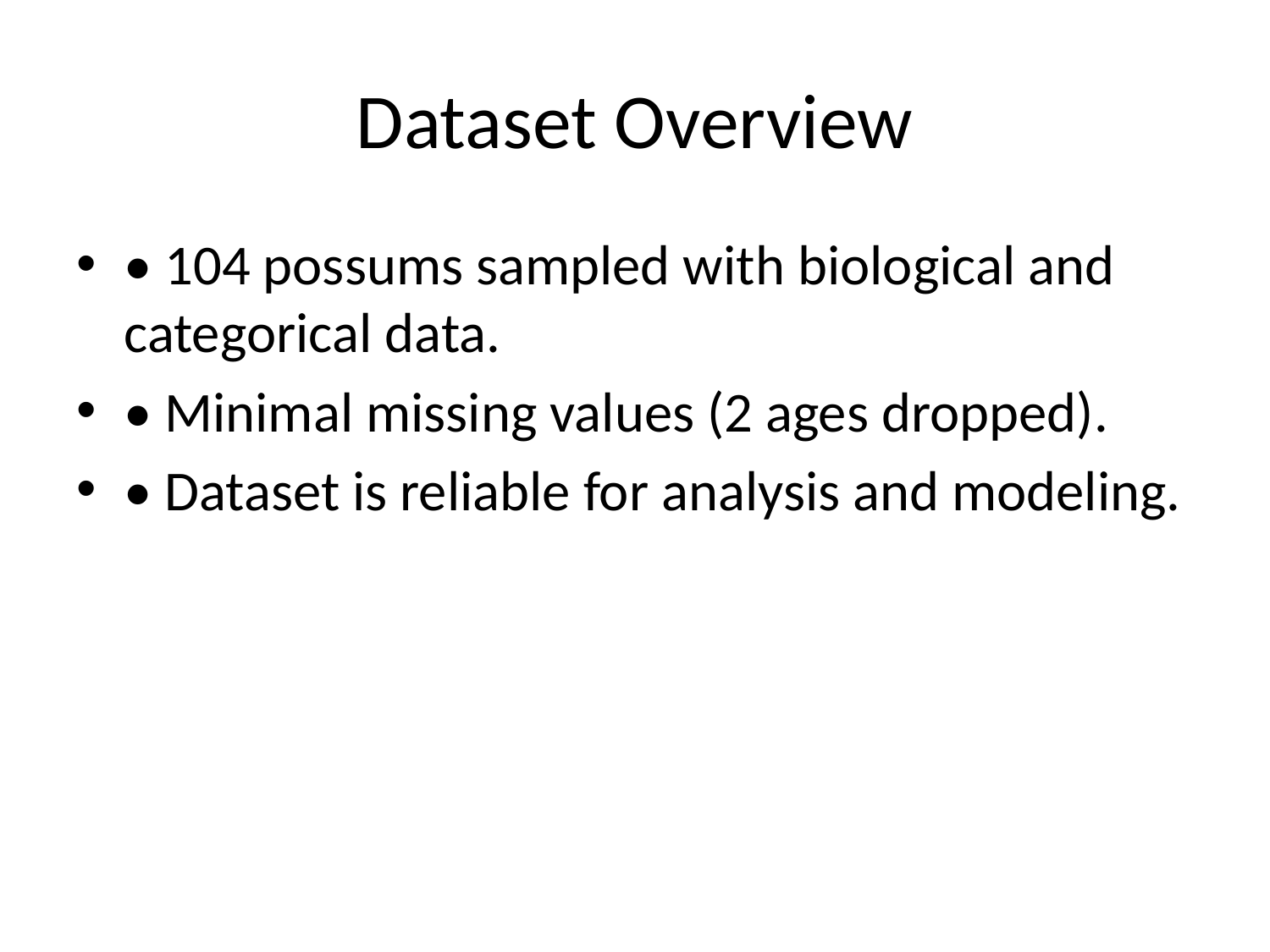

# Dataset Overview
• 104 possums sampled with biological and categorical data.
• Minimal missing values (2 ages dropped).
• Dataset is reliable for analysis and modeling.